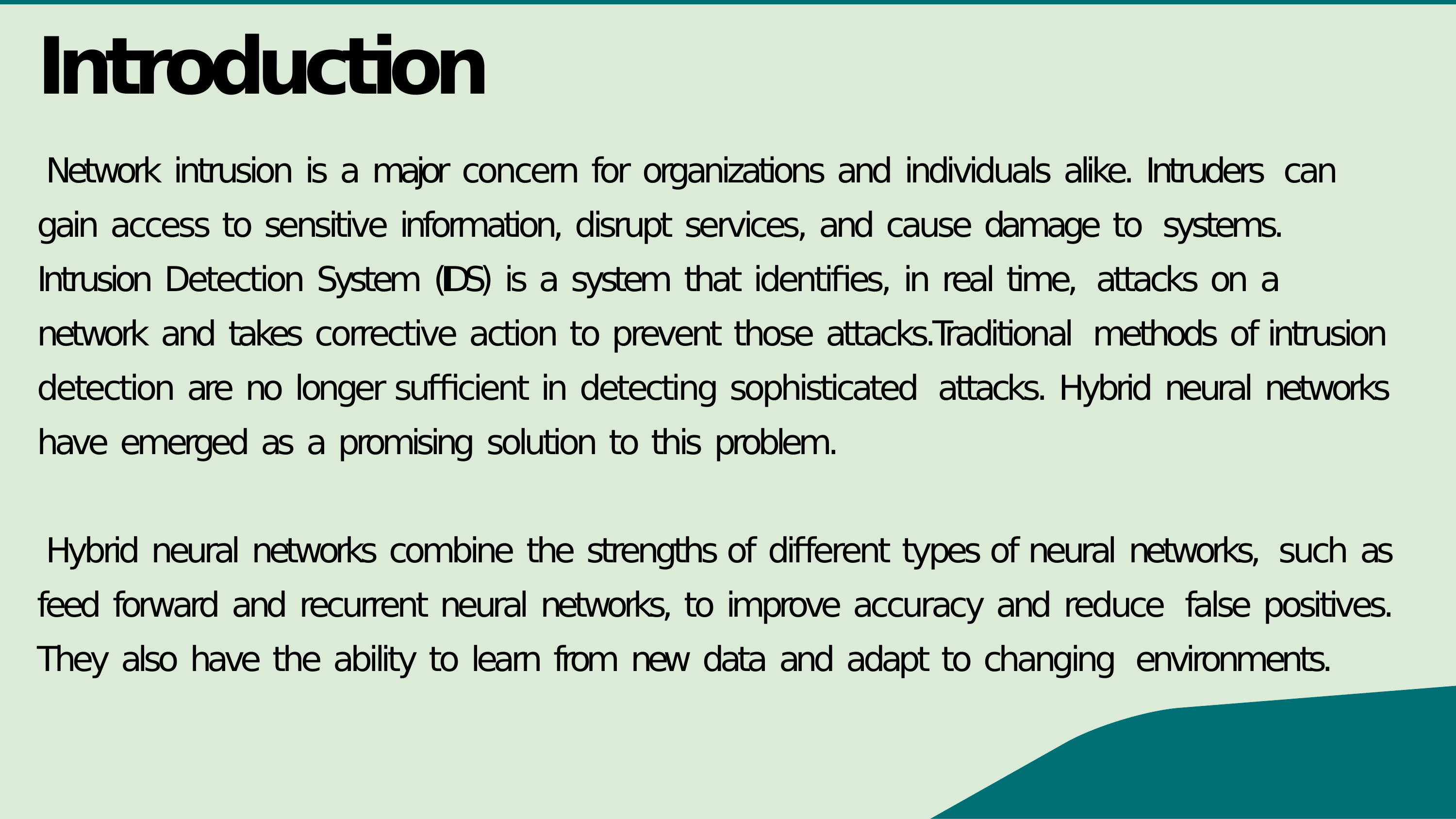

# Introduction
Network intrusion is a major concern for organizations and individuals alike. Intruders  can gain access to sensitive information, disrupt services, and cause damage to  systems. Intrusion Detection System (IDS) is a system that identifies, in real time,  attacks on a network and takes corrective action to prevent those attacks.Traditional  methods of intrusion detection are no longer sufficient in detecting sophisticated  attacks. Hybrid neural networks have emerged as a promising solution to this problem.

Hybrid neural networks combine the strengths of different types of neural networks,  such as feed forward and recurrent neural networks, to improve accuracy and reduce  false positives. They also have the ability to learn from new data and adapt to changing  environments.